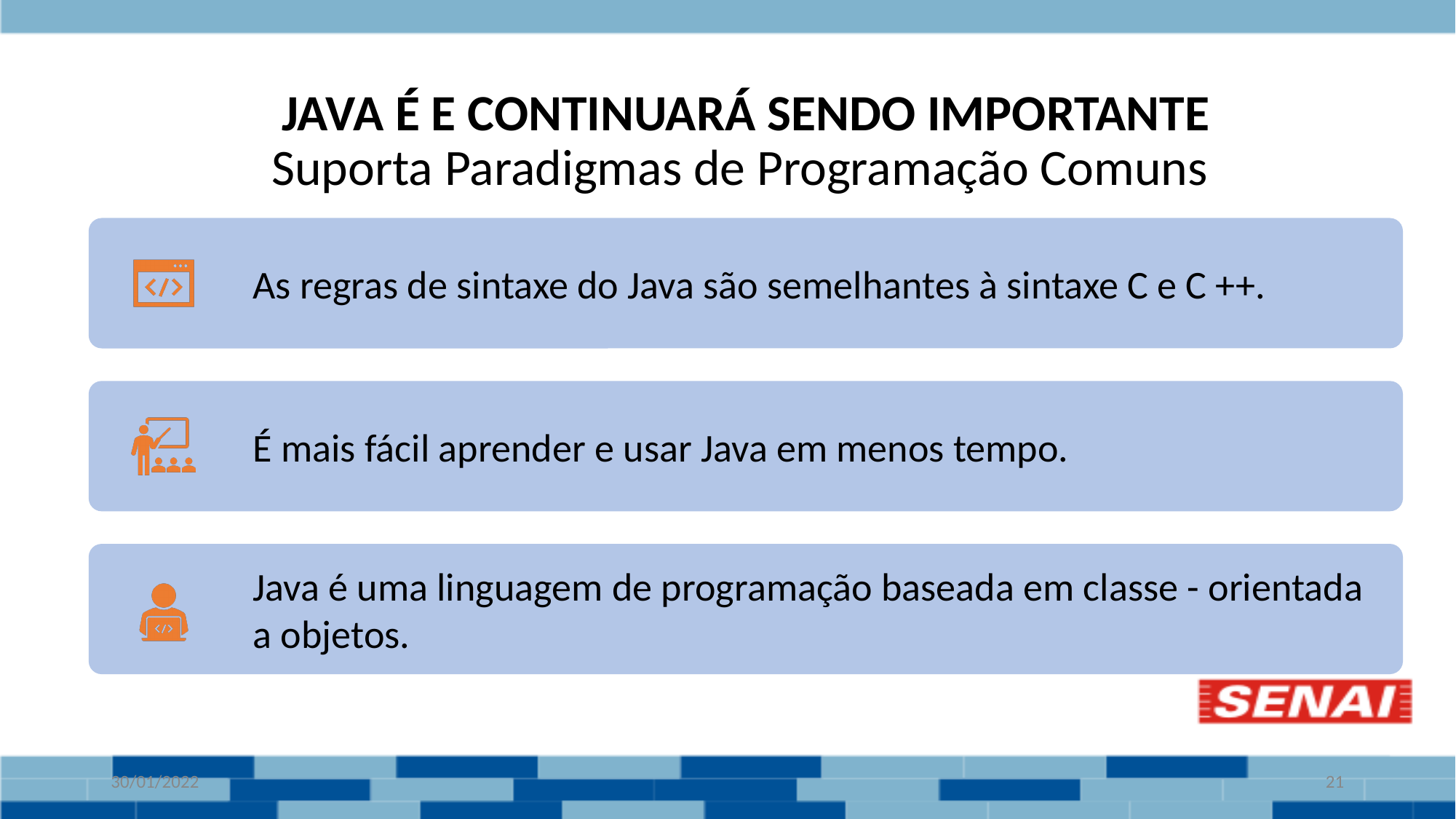

# JAVA É E CONTINUARÁ SENDO IMPORTANTE Suporta Paradigmas de Programação Comuns

As regras de sintaxe do Java são semelhantes à sintaxe C e C ++.

É mais fácil aprender e usar Java em menos tempo.

Java é uma linguagem de programação baseada em classe - orientada a objetos.

30/01/2022

21